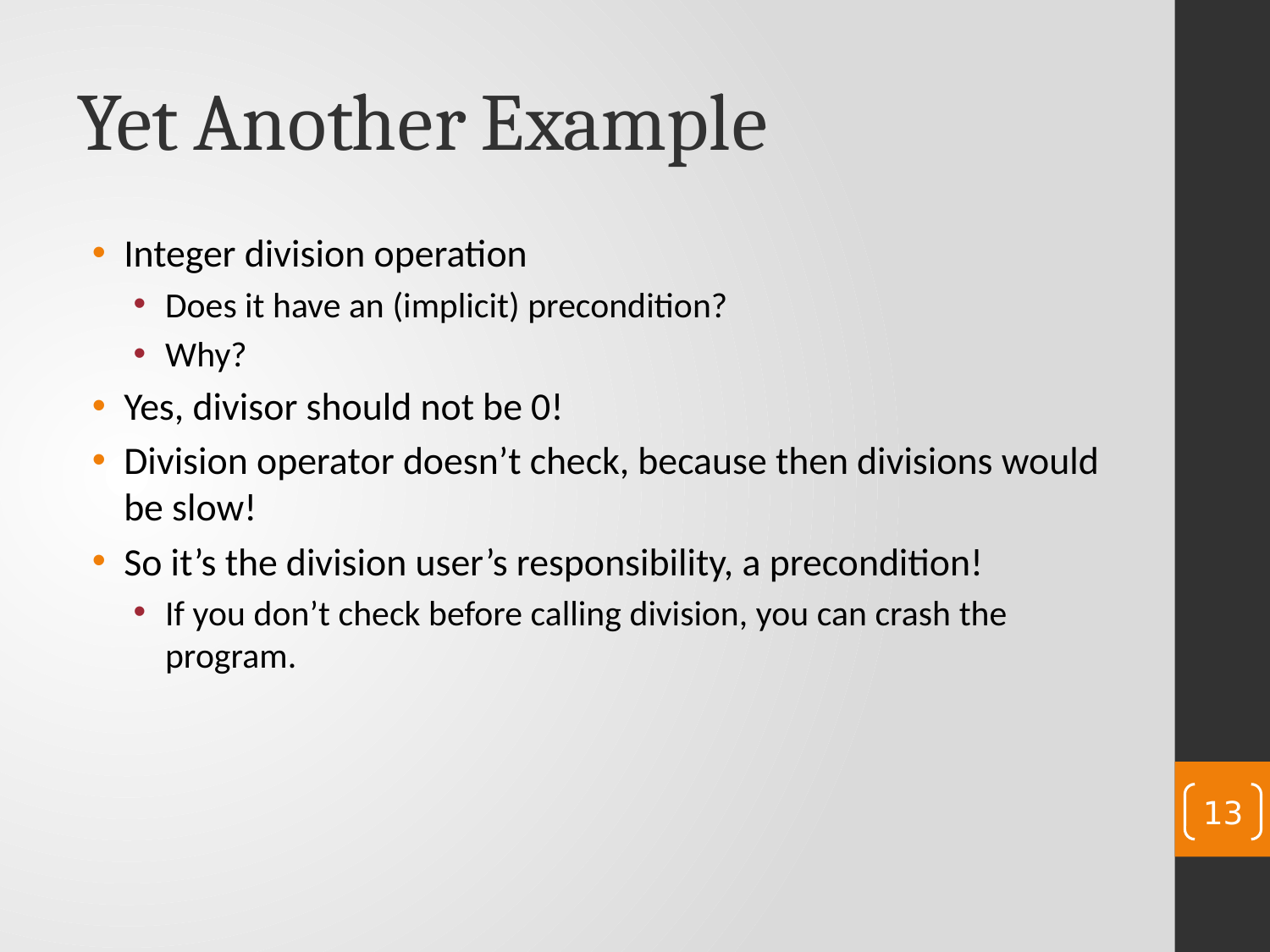

# Yet Another Example
Integer division operation
Does it have an (implicit) precondition?
Why?
Yes, divisor should not be 0!
Division operator doesn’t check, because then divisions would be slow!
So it’s the division user’s responsibility, a precondition!
If you don’t check before calling division, you can crash the program.

13